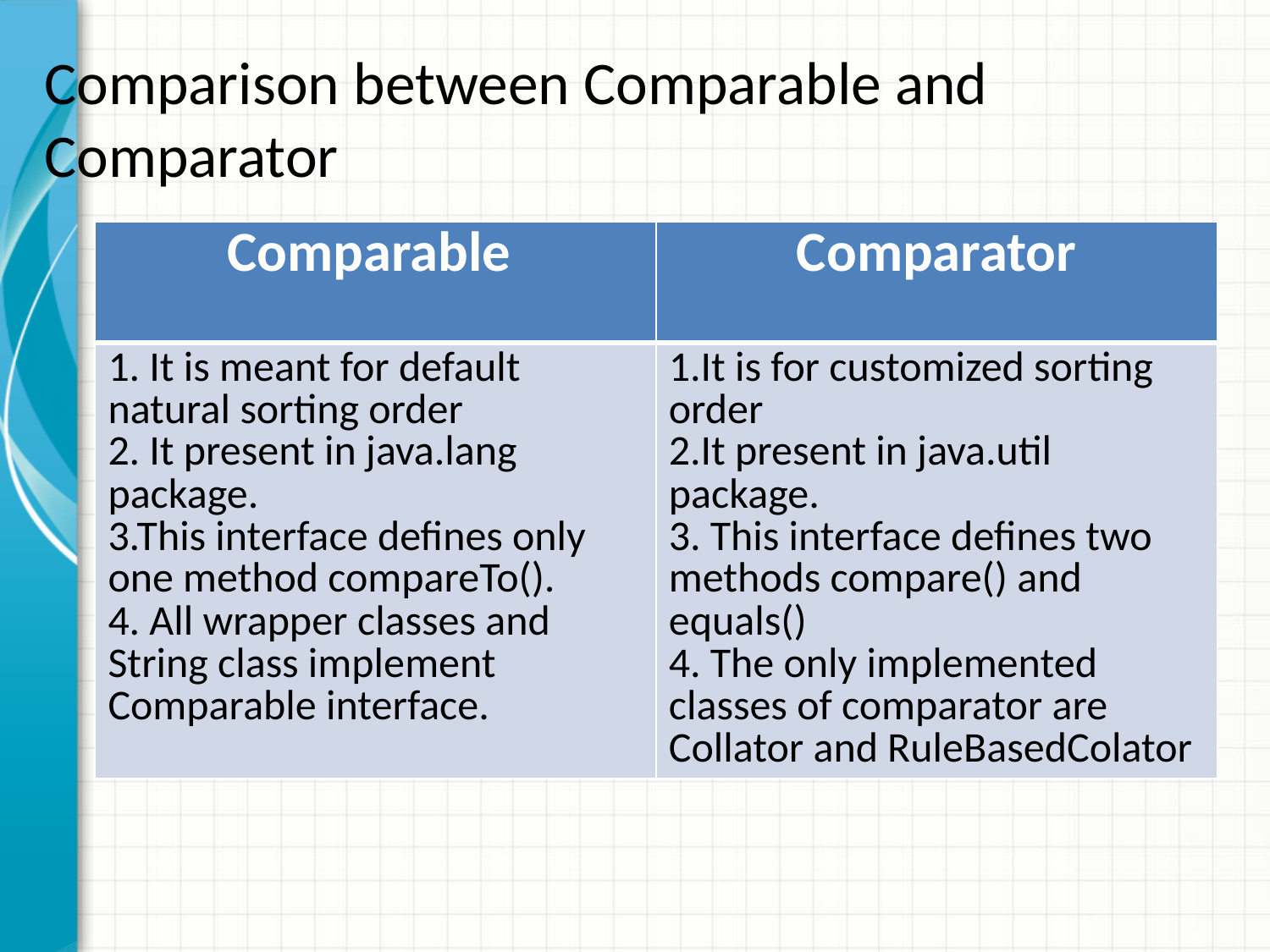

# Comparison between Comparable and Comparator
| Comparable | Comparator |
| --- | --- |
| 1. It is meant for default natural sorting order 2. It present in java.lang package. 3.This interface defines only one method compareTo(). 4. All wrapper classes and String class implement Comparable interface. | 1.It is for customized sorting order 2.It present in java.util package. 3. This interface defines two methods compare() and equals() 4. The only implemented classes of comparator are Collator and RuleBasedColator |